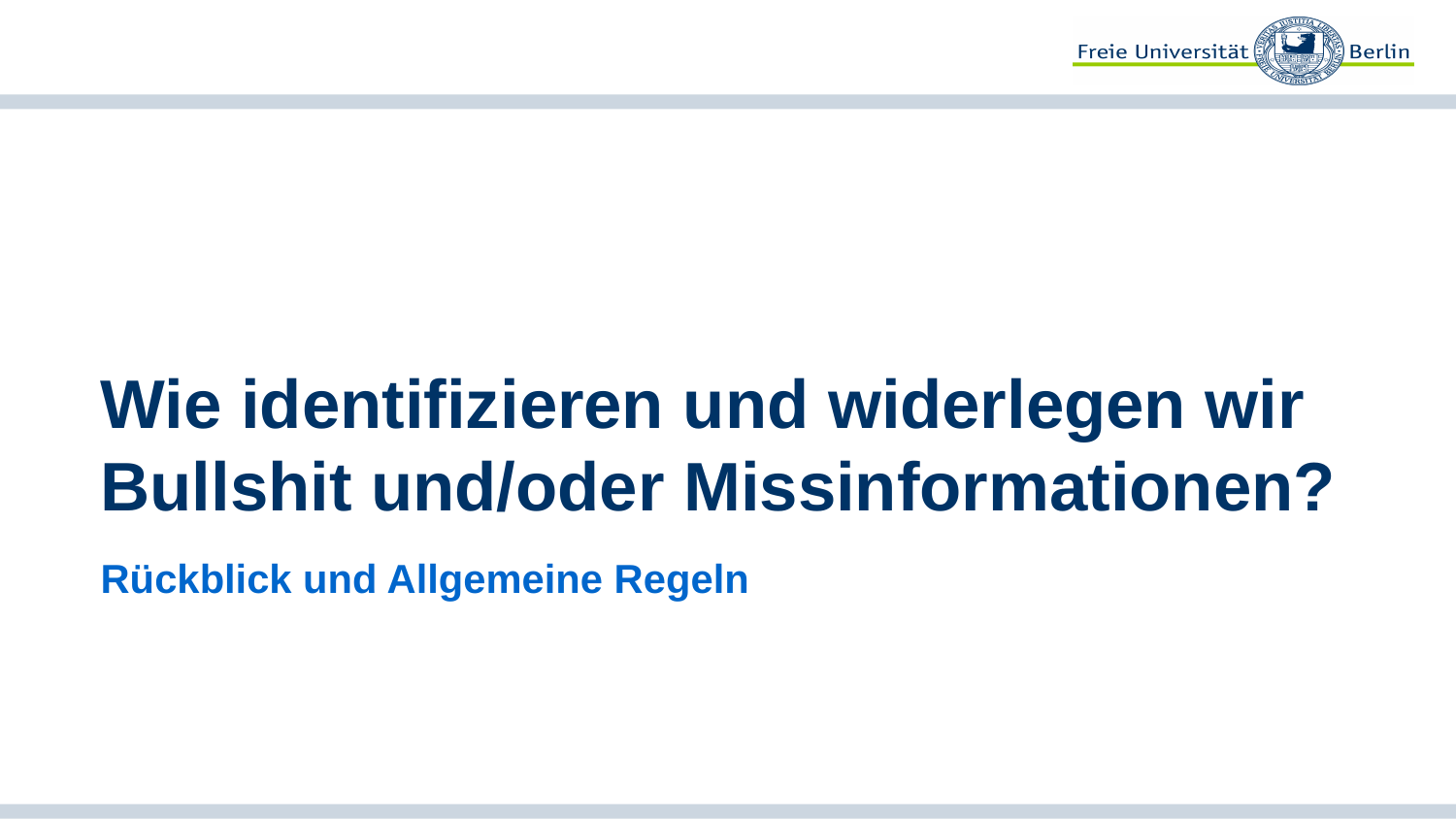

# Wie identifizieren und widerlegen wir Bullshit und/oder Missinformationen?
Rückblick und Allgemeine Regeln